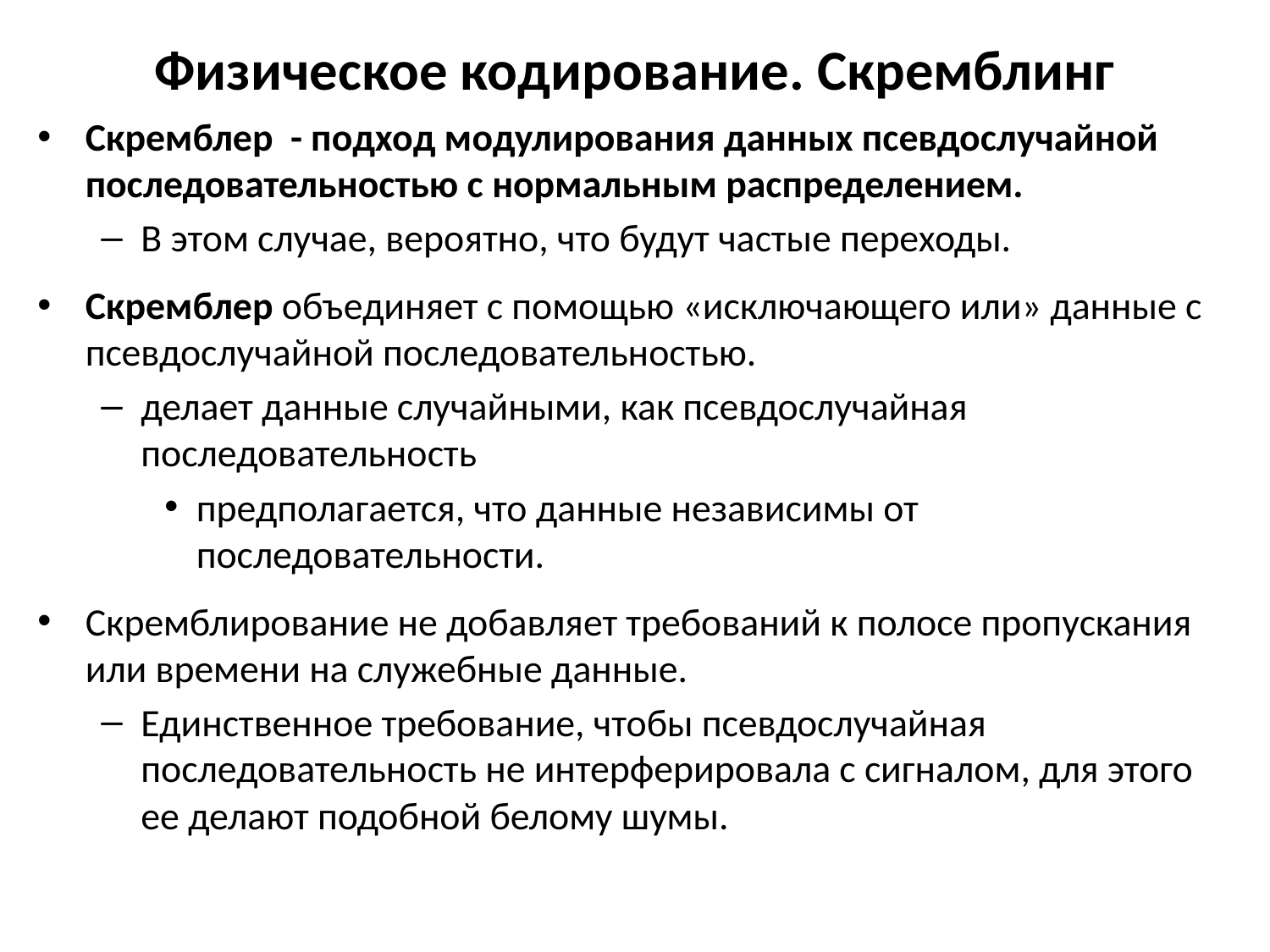

# Физическое кодирование. Скремблинг
Скремблер  - подход модулирования данных псевдослучайной последовательностью с нормальным распределением.
В этом случае, вероятно, что будут частые переходы.
Скремблер объединяет с помощью «исключающего или» данные с псевдослучайной последовательностью.
делает данные случайными, как псевдослучайная последовательность
предполагается, что данные независимы от последовательности.
Скремблирование не добавляет требований к полосе пропускания или времени на служебные данные.
Единственное требование, чтобы псевдослучайная последовательность не интерферировала с сигналом, для этого ее делают подобной белому шумы.